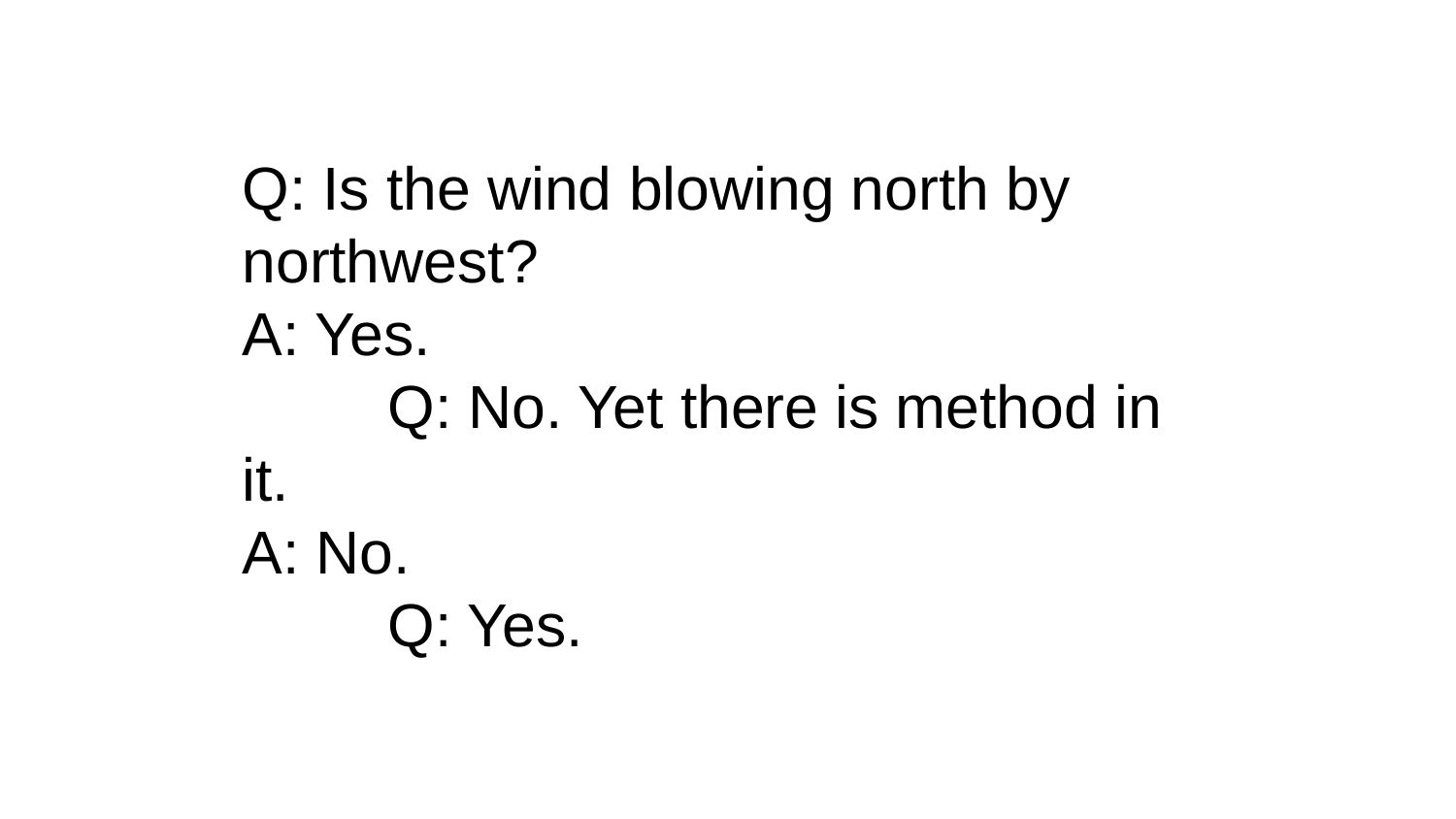

Q: Is the wind blowing north by northwest?
A: Yes.
	Q: No. Yet there is method in it.
A: No.
	Q: Yes.